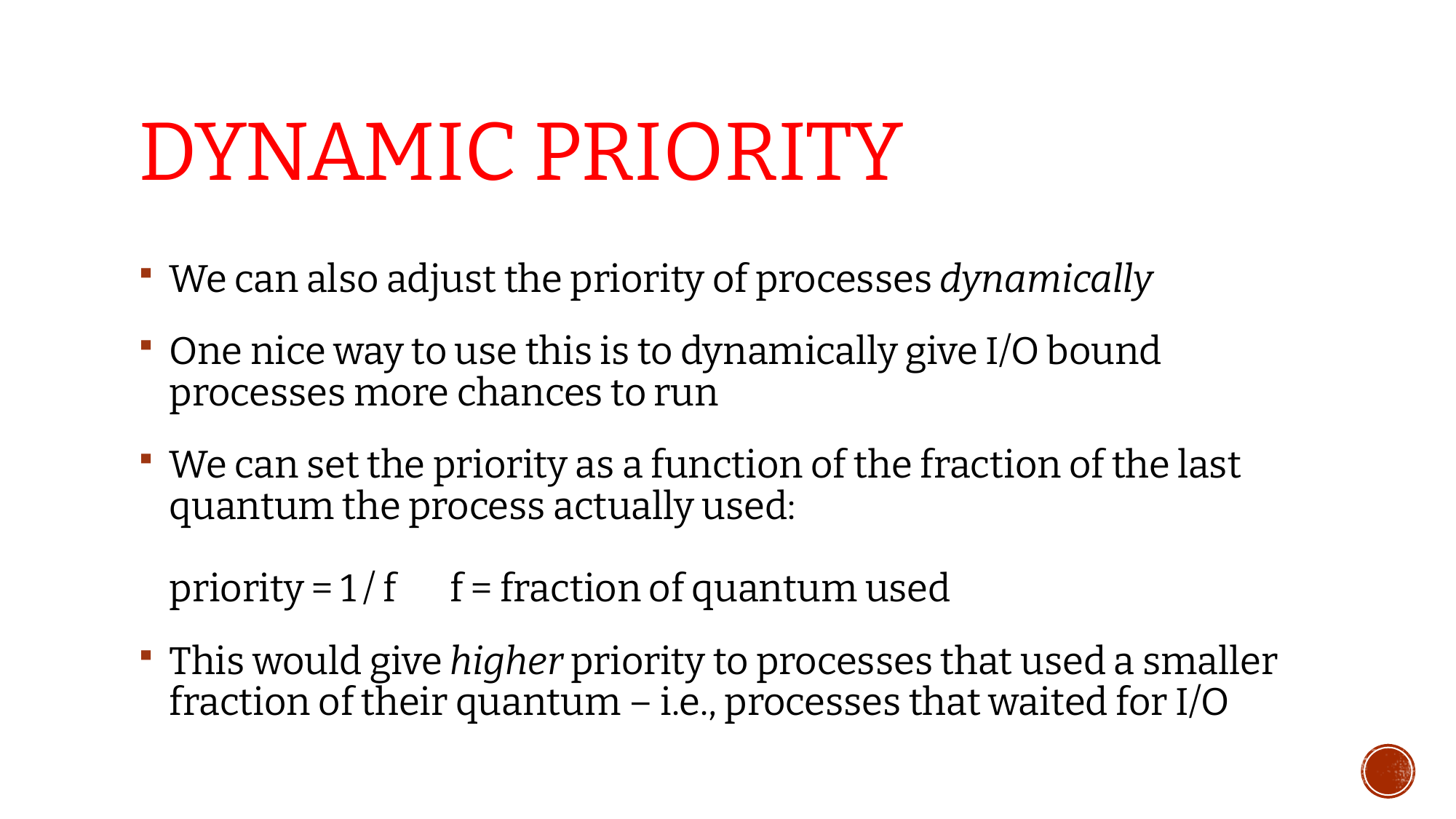

# Dynamic Priority
We can also adjust the priority of processes dynamically
One nice way to use this is to dynamically give I/O bound processes more chances to run
We can set the priority as a function of the fraction of the last quantum the process actually used:
priority = 1 / f       f = fraction of quantum used
This would give higher priority to processes that used a smaller fraction of their quantum – i.e., processes that waited for I/O